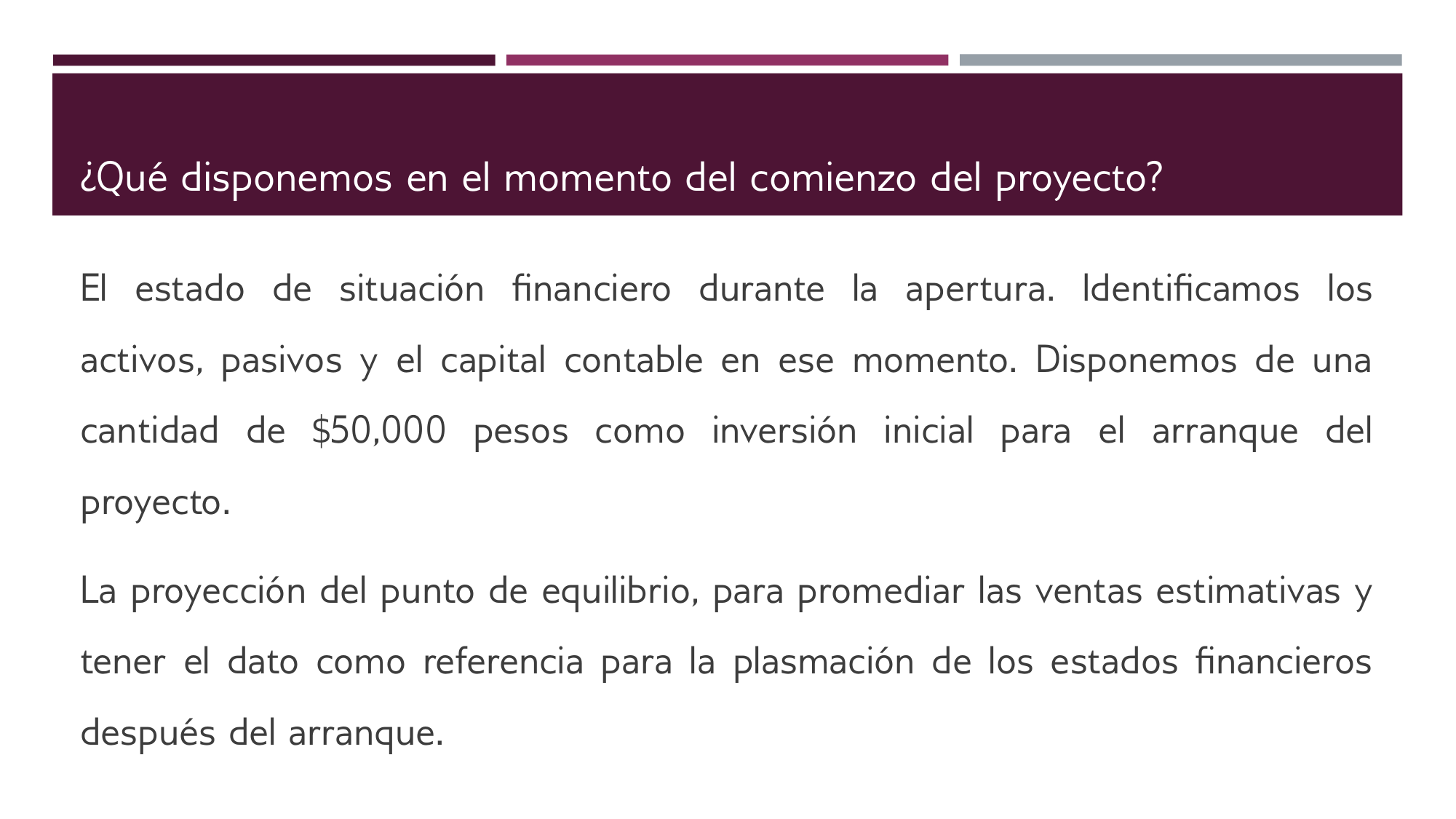

# ¿Qué disponemos en el momento del comienzo del proyecto?
El estado de situación financiero durante la apertura. Identificamos los activos, pasivos y el capital contable en ese momento. Disponemos de una cantidad de $50,000 pesos como inversión inicial para el arranque del proyecto.
La proyección del punto de equilibrio, para promediar las ventas estimativas y tener el dato como referencia para la plasmación de los estados financieros después del arranque.